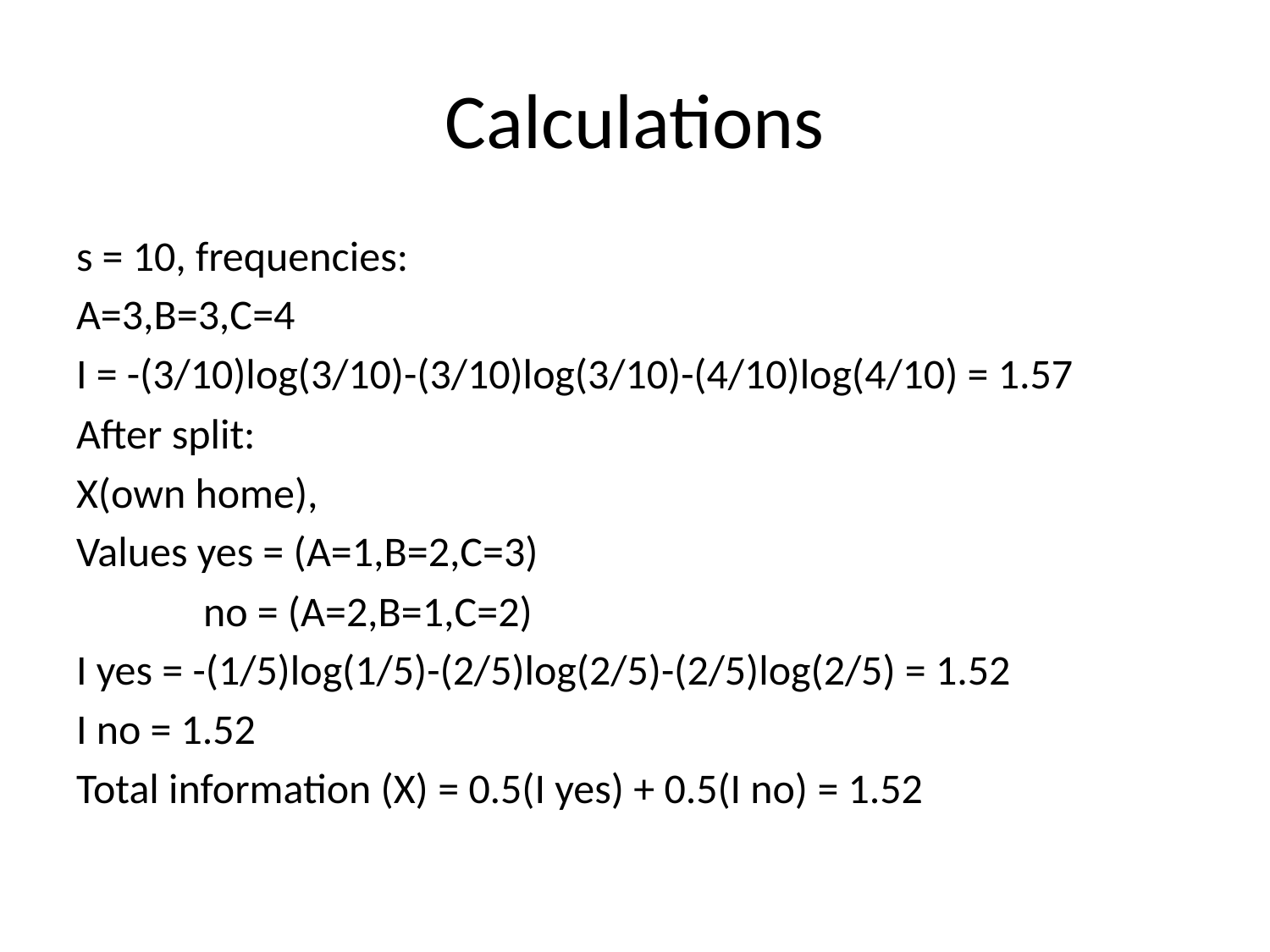

# Calculations
s = 10, frequencies:
A=3,B=3,C=4
I = -(3/10)log(3/10)-(3/10)log(3/10)-(4/10)log(4/10) = 1.57
After split:
X(own home),
Values yes = (A=1,B=2,C=3)
	no = (A=2,B=1,C=2)
I yes = -(1/5)log(1/5)-(2/5)log(2/5)-(2/5)log(2/5) = 1.52
I no = 1.52
Total information (X) = 0.5(I yes) + 0.5(I no) = 1.52